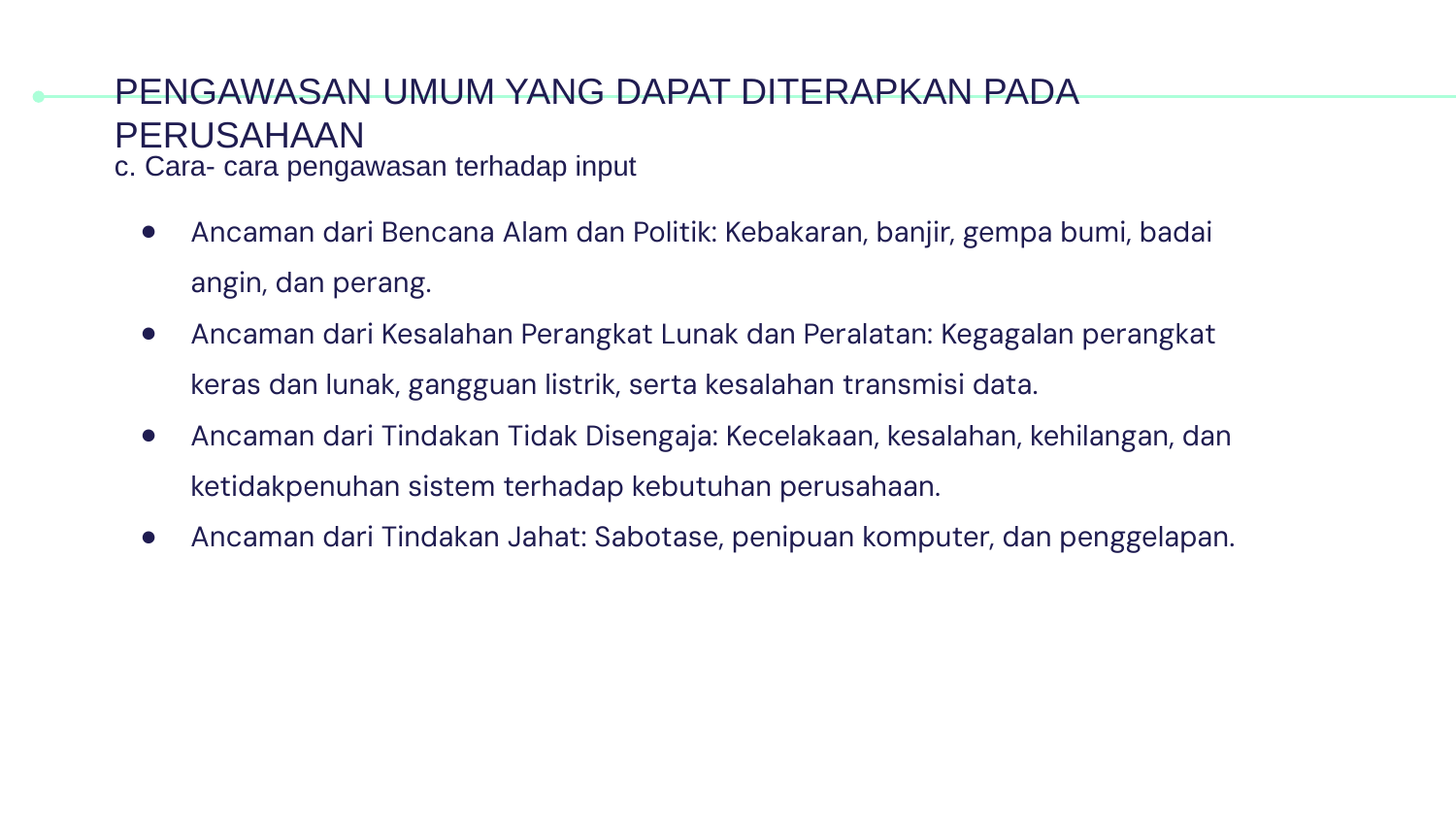

# PENGAWASAN UMUM YANG DAPAT DITERAPKAN PADA PERUSAHAAN
c. Cara- cara pengawasan terhadap input
Ancaman dari Bencana Alam dan Politik: Kebakaran, banjir, gempa bumi, badai angin, dan perang.
Ancaman dari Kesalahan Perangkat Lunak dan Peralatan: Kegagalan perangkat keras dan lunak, gangguan listrik, serta kesalahan transmisi data.
Ancaman dari Tindakan Tidak Disengaja: Kecelakaan, kesalahan, kehilangan, dan ketidakpenuhan sistem terhadap kebutuhan perusahaan.
Ancaman dari Tindakan Jahat: Sabotase, penipuan komputer, dan penggelapan.